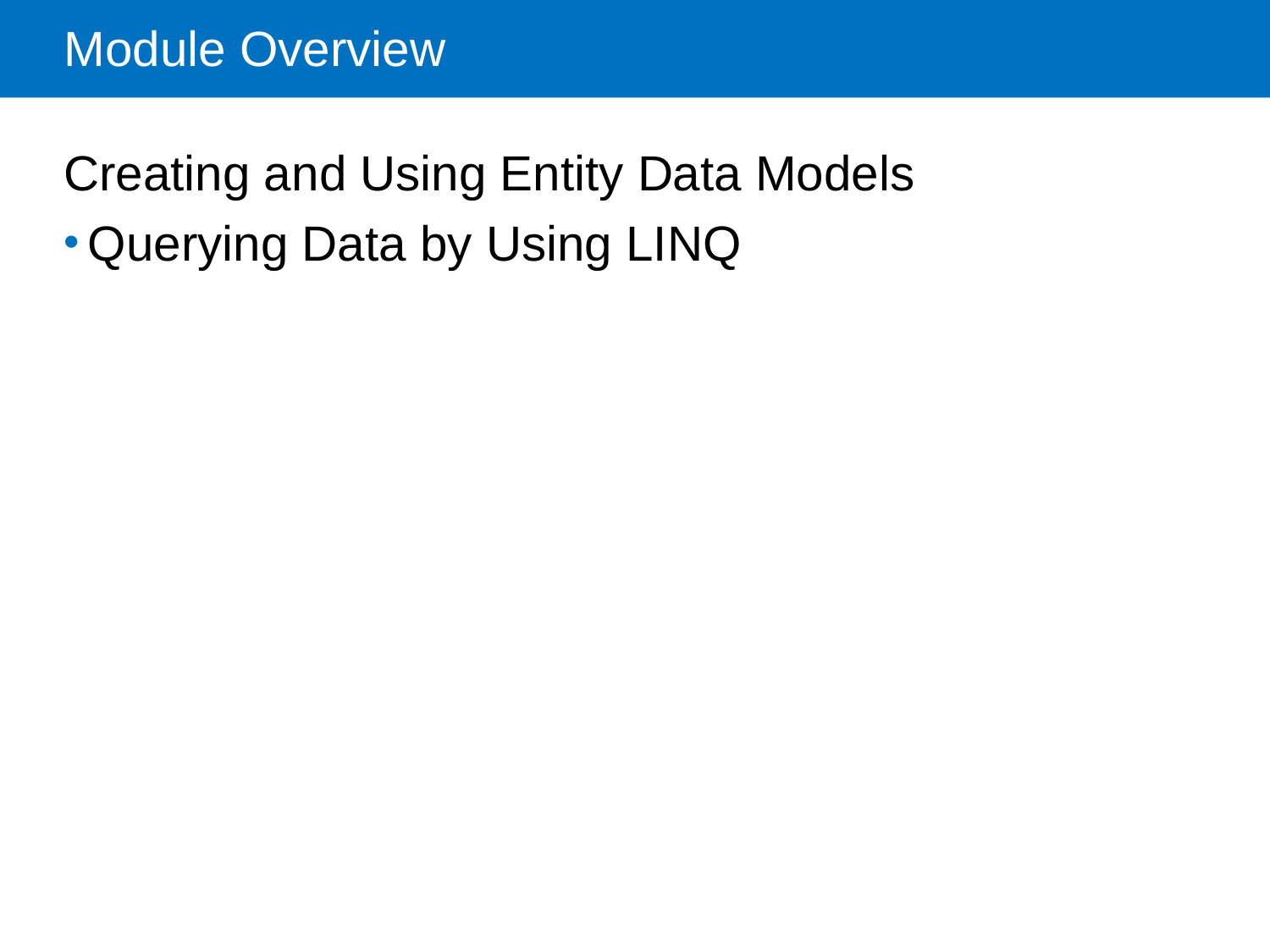

# Module Overview
Creating and Using Entity Data Models
Querying Data by Using LINQ